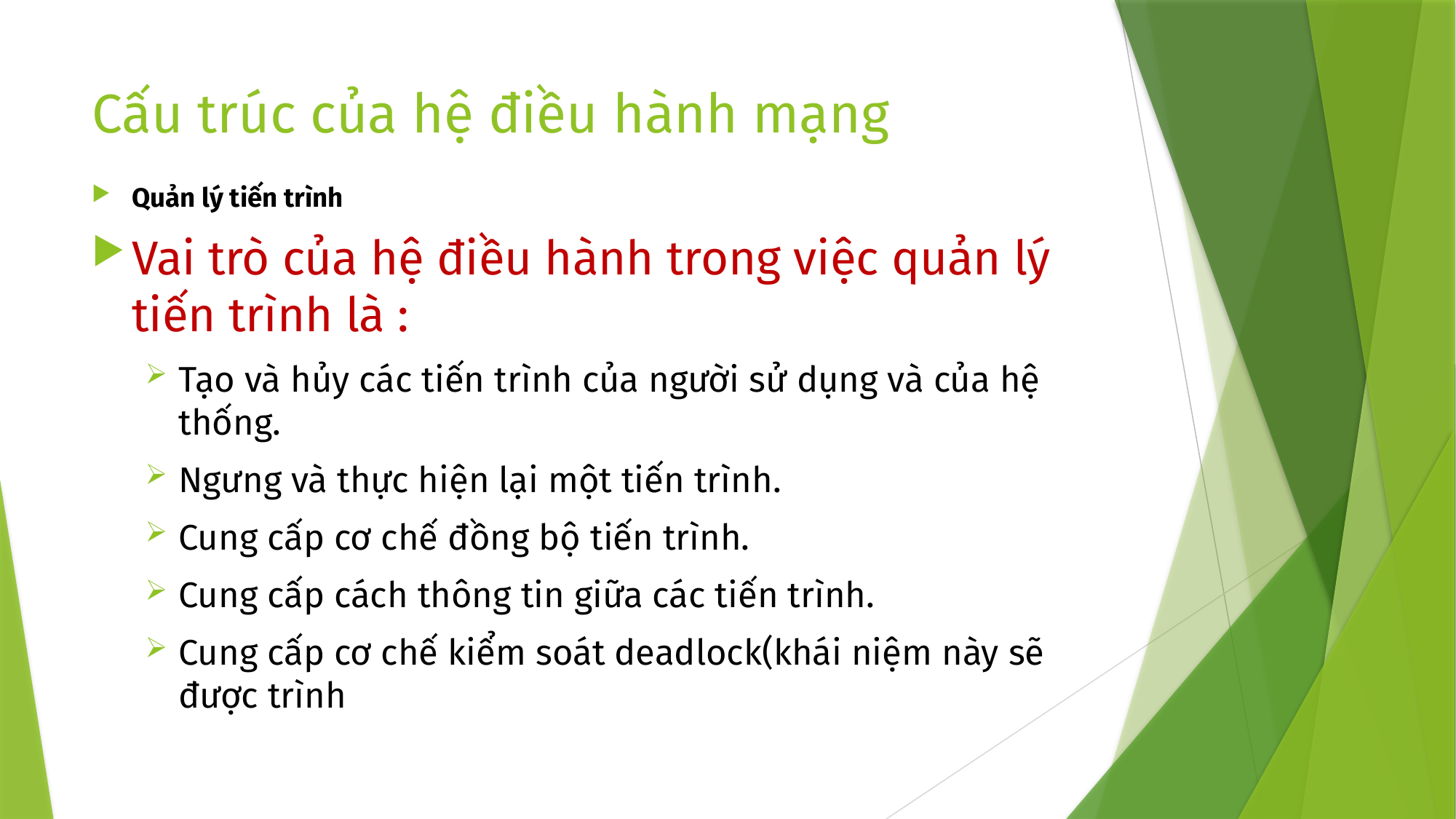

# Cấu trúc của hệ điều hành mạng
Quản lý tiến trình
Vai trò của hệ điều hành trong việc quản lý tiến trình là :
Tạo và hủy các tiến trình của người sử dụng và của hệ thống.
Ngưng và thực hiện lại một tiến trình.
Cung cấp cơ chế đồng bộ tiến trình.
Cung cấp cách thông tin giữa các tiến trình.
Cung cấp cơ chế kiểm soát deadlock(khái niệm này sẽ được trình